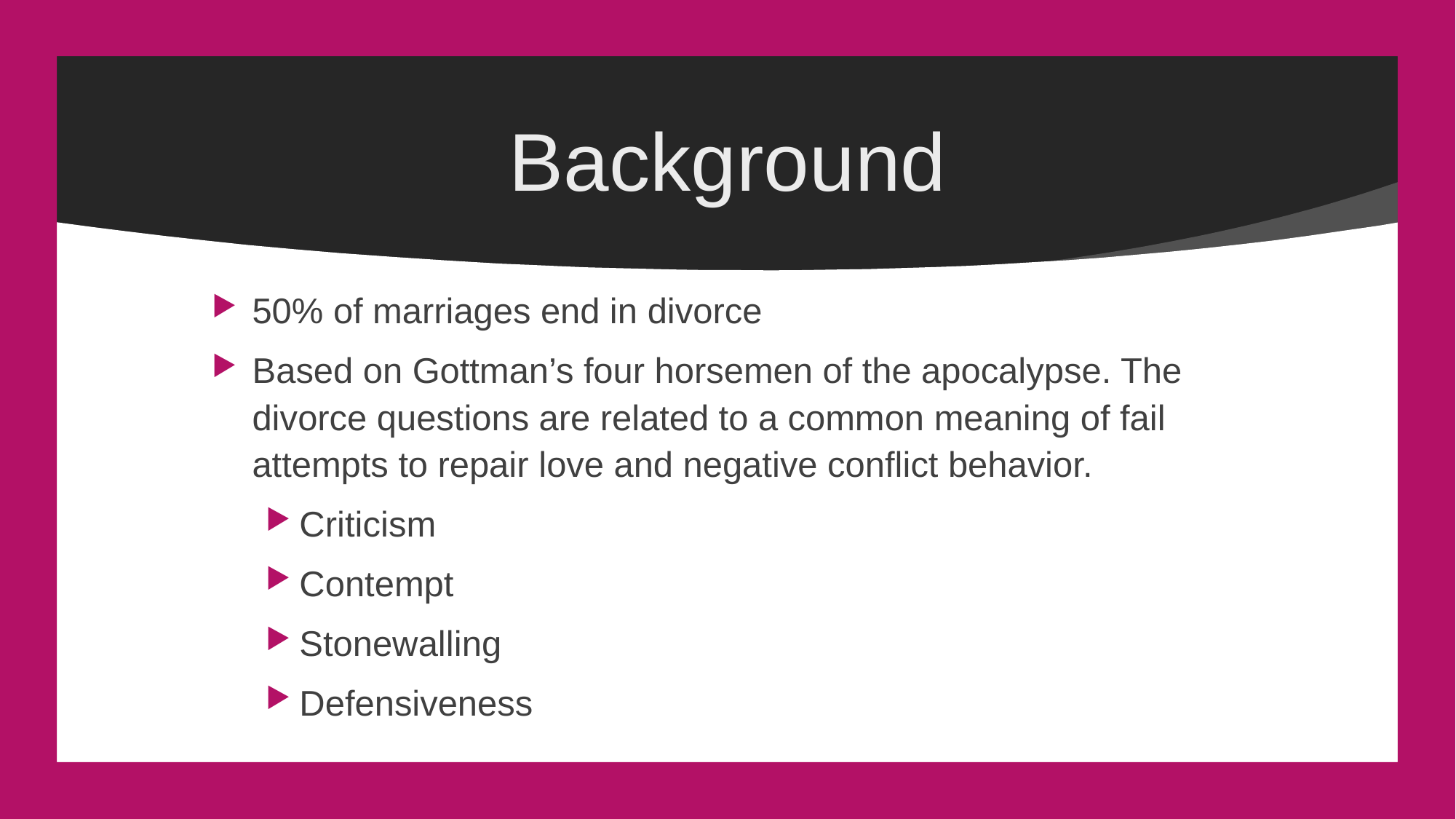

# Background

50% of marriages end in divorce
Based on Gottman’s four horsemen of the apocalypse. The divorce questions are related to a common meaning of fail attempts to repair love and negative conflict behavior.
Criticism
Contempt
Stonewalling
Defensiveness